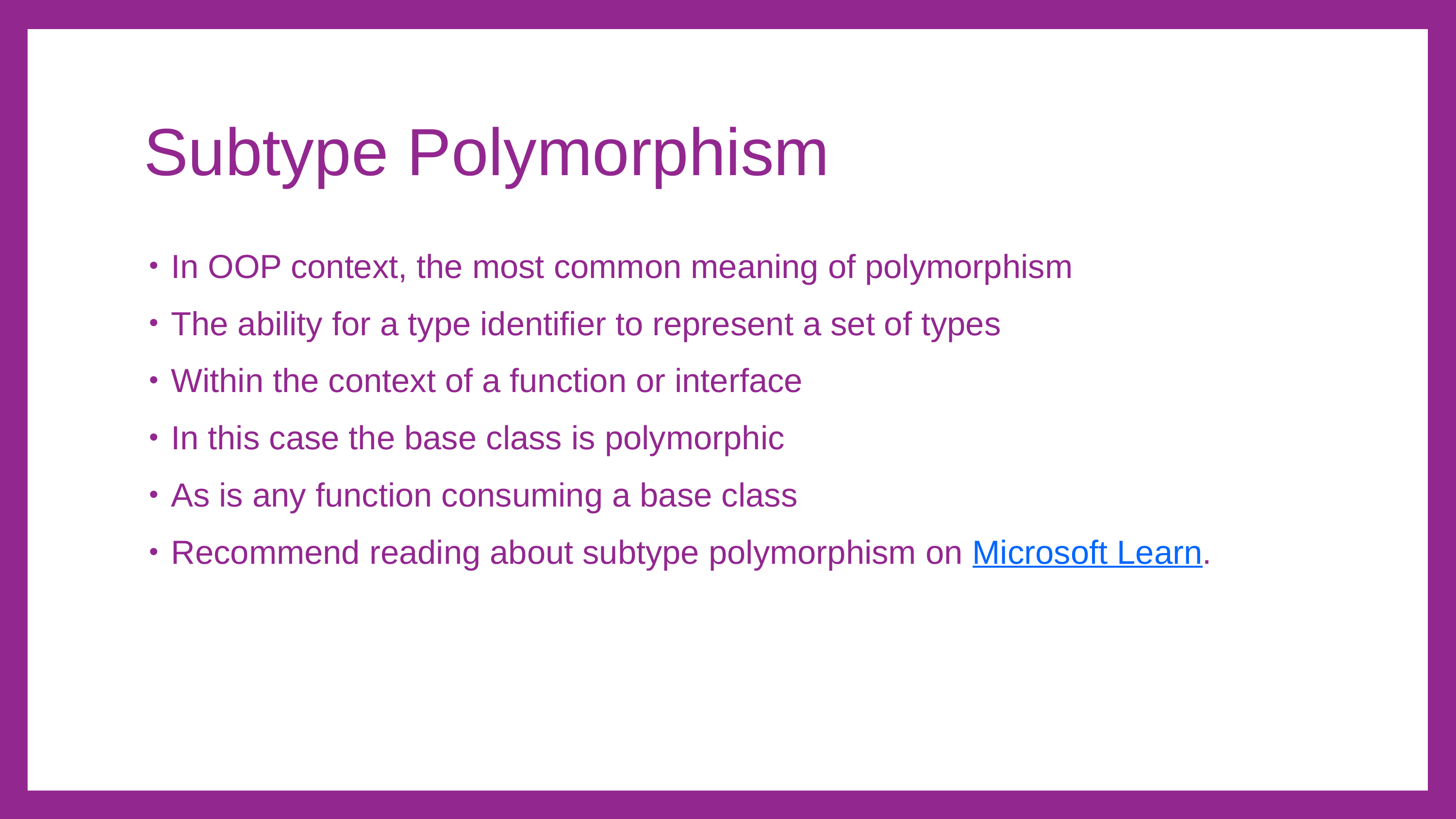

# Subtype Polymorphism
In OOP context, the most common meaning of polymorphism
The ability for a type identifier to represent a set of types
Within the context of a function or interface
In this case the base class is polymorphic
As is any function consuming a base class
Recommend reading about subtype polymorphism on Microsoft Learn.